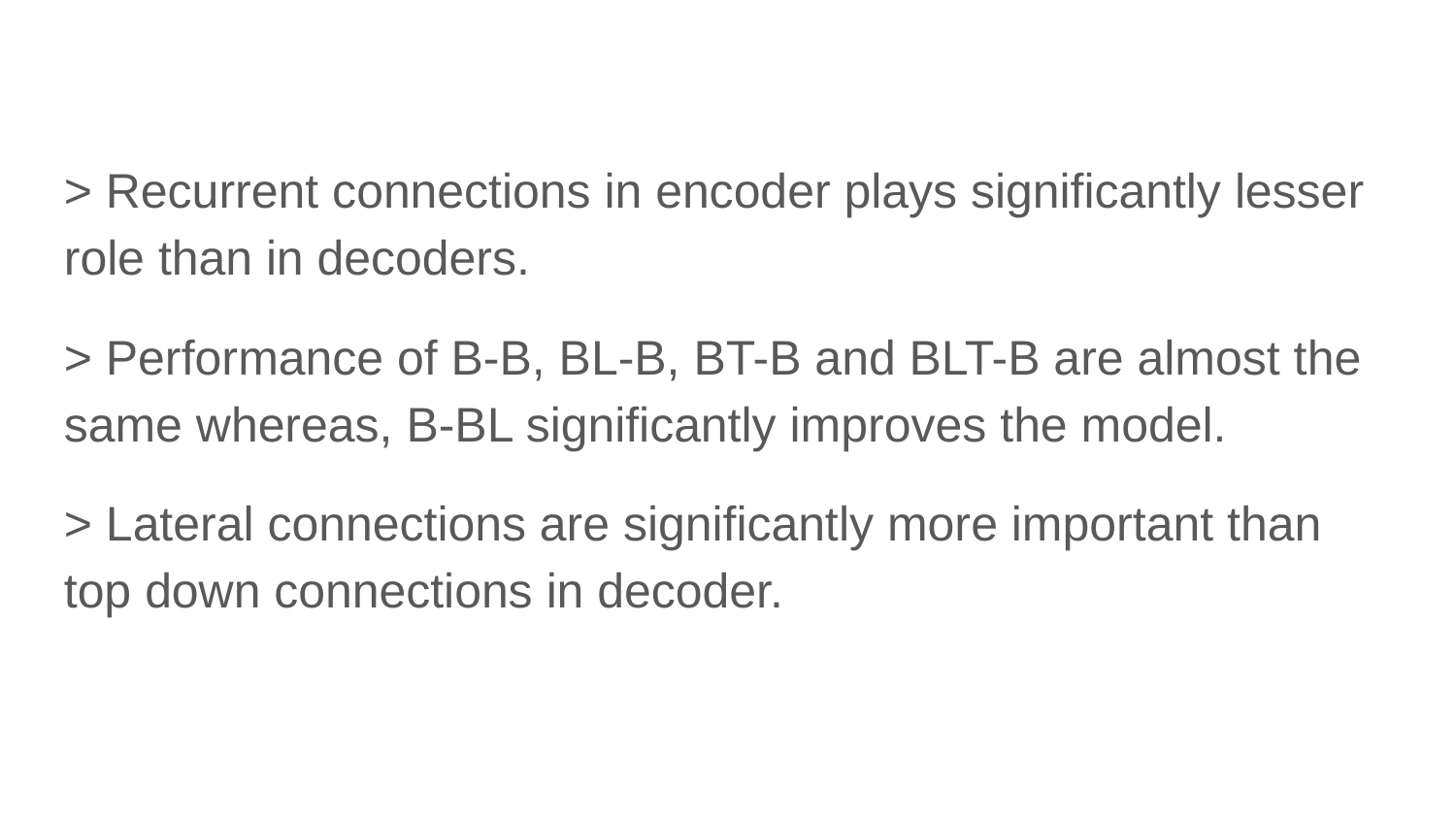

> Recurrent connections in encoder plays significantly lesser role than in decoders.
> Performance of B-B, BL-B, BT-B and BLT-B are almost the same whereas, B-BL significantly improves the model.
> Lateral connections are significantly more important than top down connections in decoder.